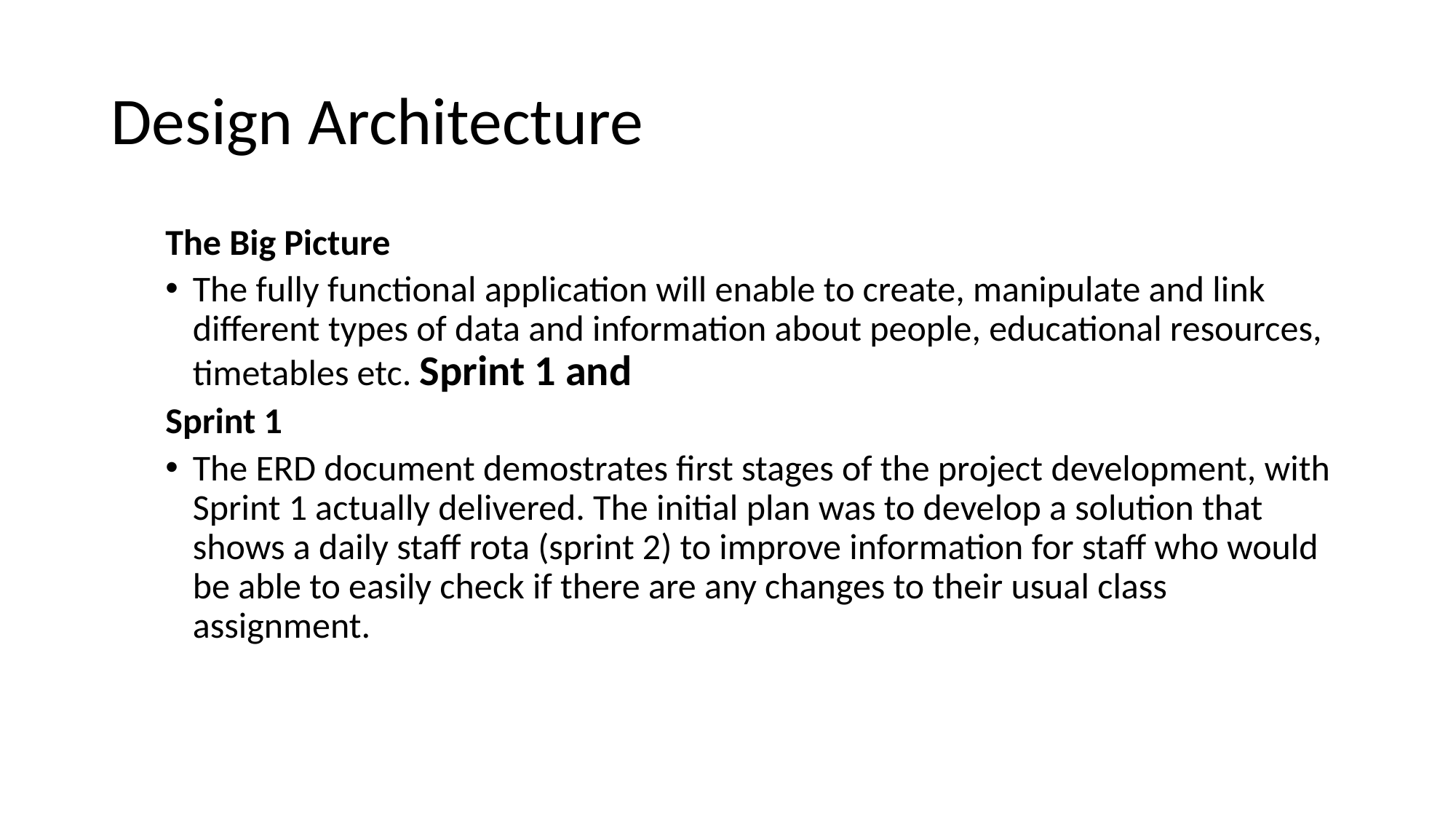

# Design Architecture
The Big Picture
The fully functional application will enable to create, manipulate and link different types of data and information about people, educational resources, timetables etc. Sprint 1 and
Sprint 1
The ERD document demostrates first stages of the project development, with Sprint 1 actually delivered. The initial plan was to develop a solution that shows a daily staff rota (sprint 2) to improve information for staff who would be able to easily check if there are any changes to their usual class assignment.